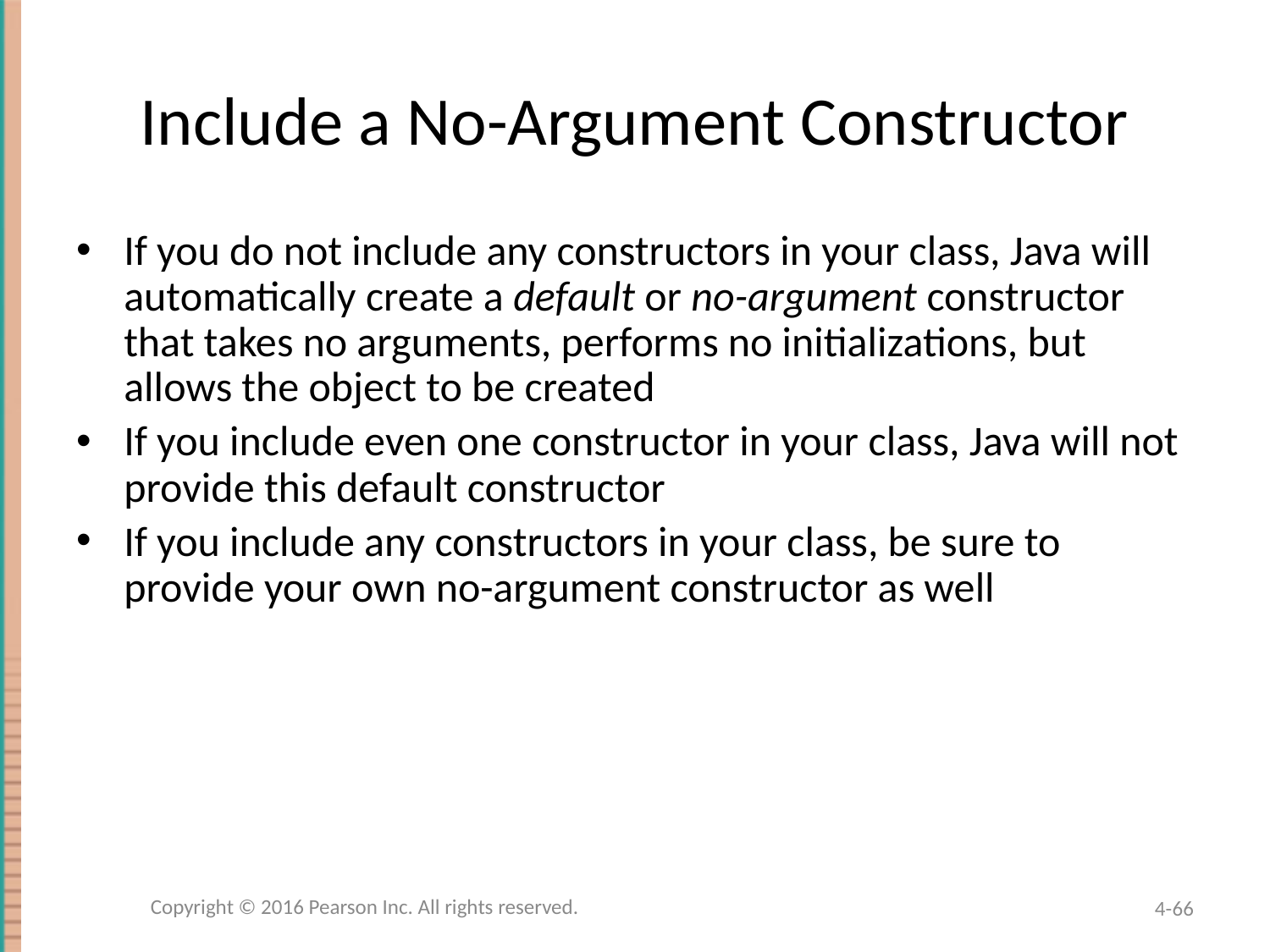

# Include a No-Argument Constructor
If you do not include any constructors in your class, Java will automatically create a default or no-argument constructor that takes no arguments, performs no initializations, but allows the object to be created
If you include even one constructor in your class, Java will not provide this default constructor
If you include any constructors in your class, be sure to provide your own no-argument constructor as well

Copyright © 2016 Pearson Inc. All rights reserved.
4-66